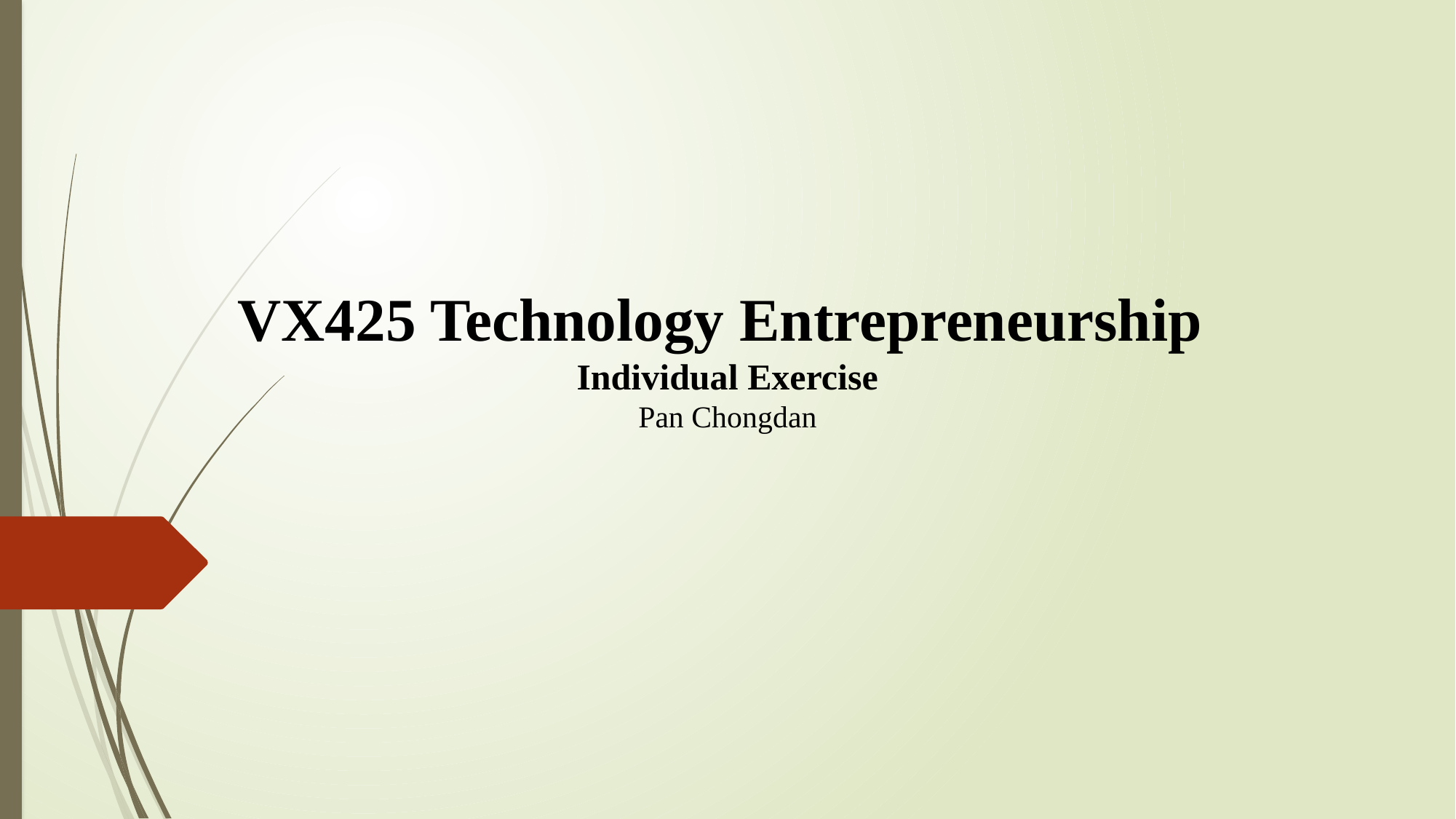

VX425 Technology Entrepreneurship
Individual Exercise
Pan Chongdan